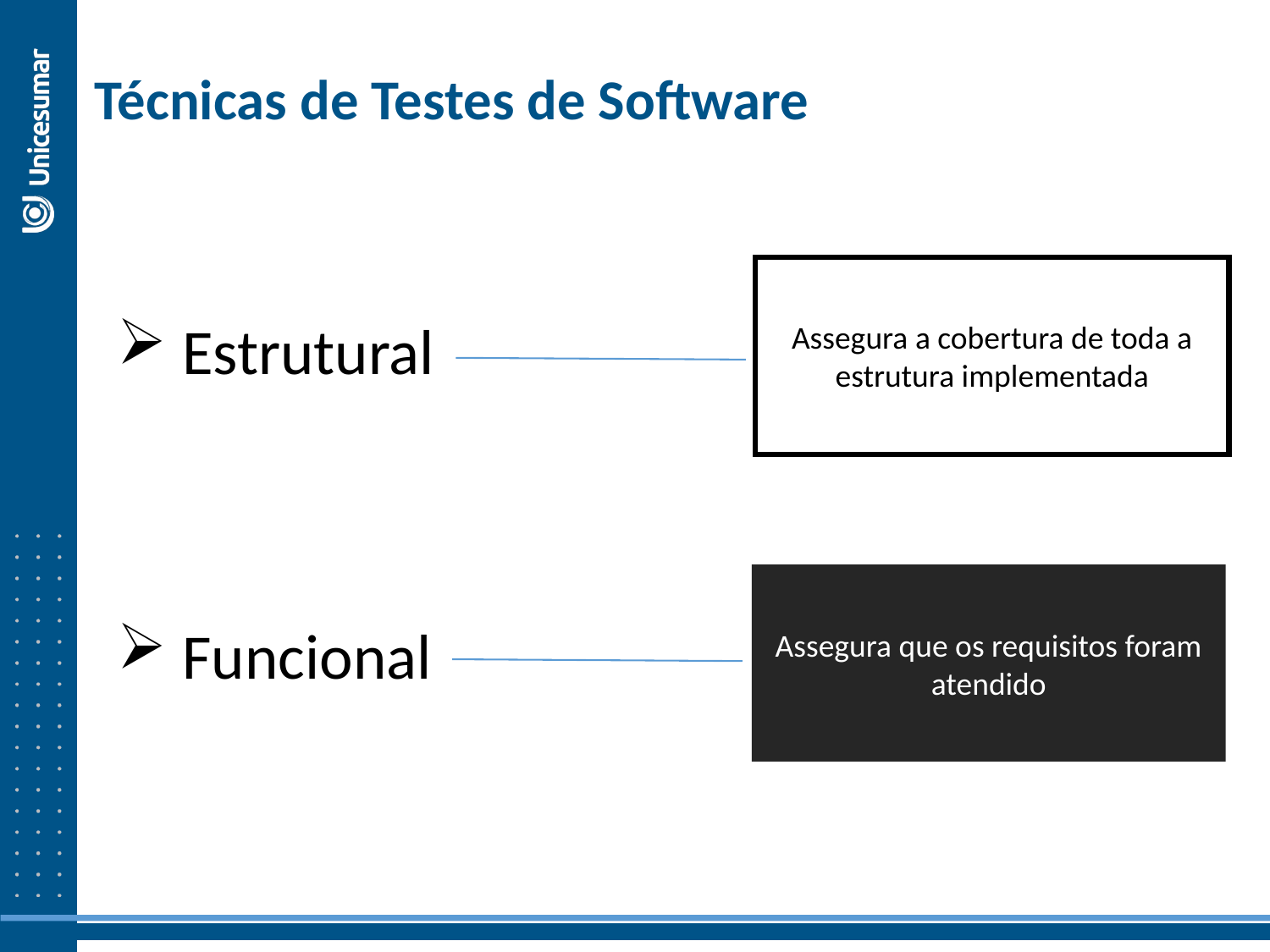

Técnicas de Testes de Software

 Estrutural

 Funcional

Assegura a cobertura de toda a estrutura implementada
Assegura que os requisitos foram atendido